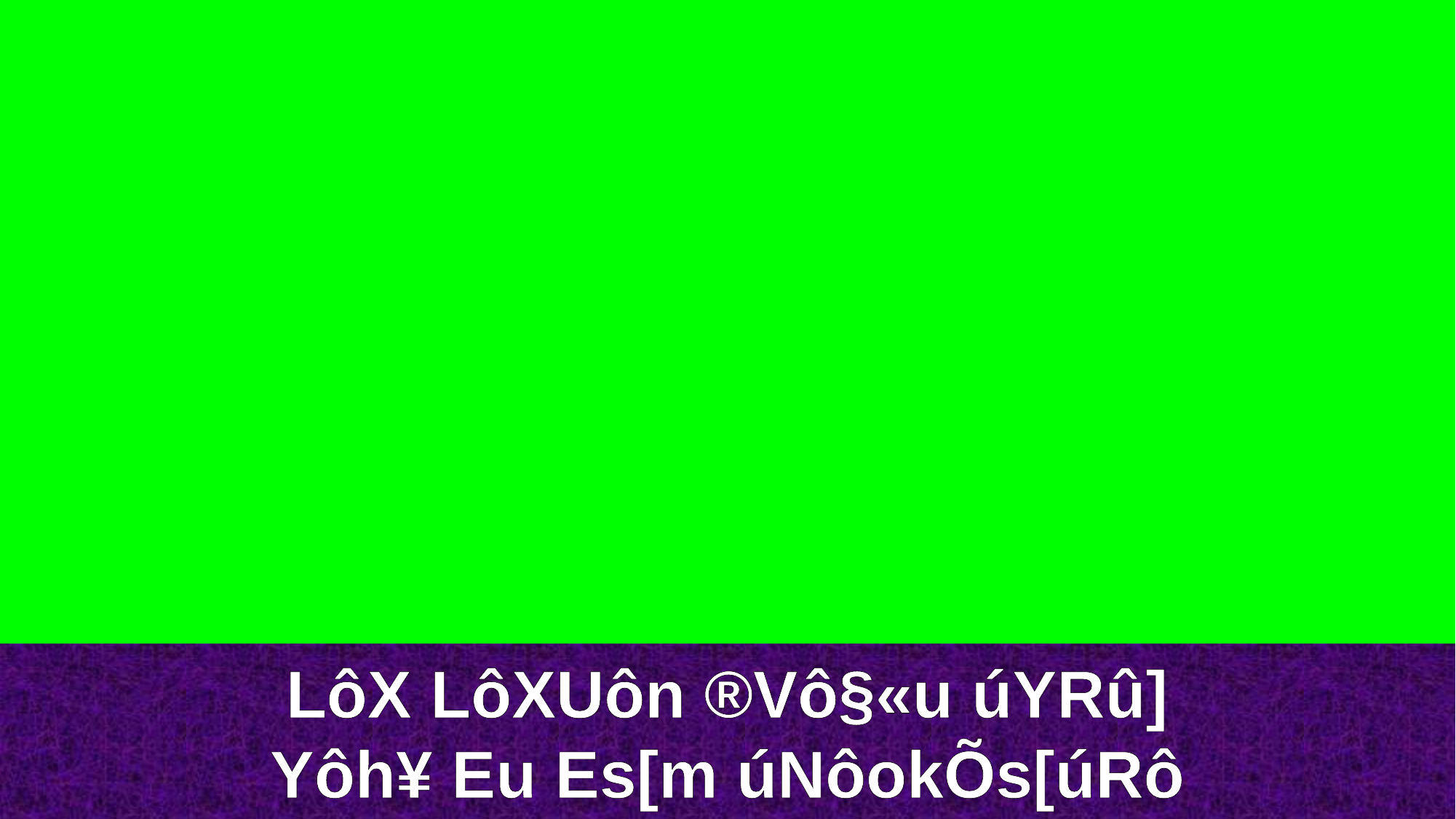

LôX LôXUôn ®Vô§«u úYRû]
Yôh¥ Eu Es[m úNôokÕs[úRô